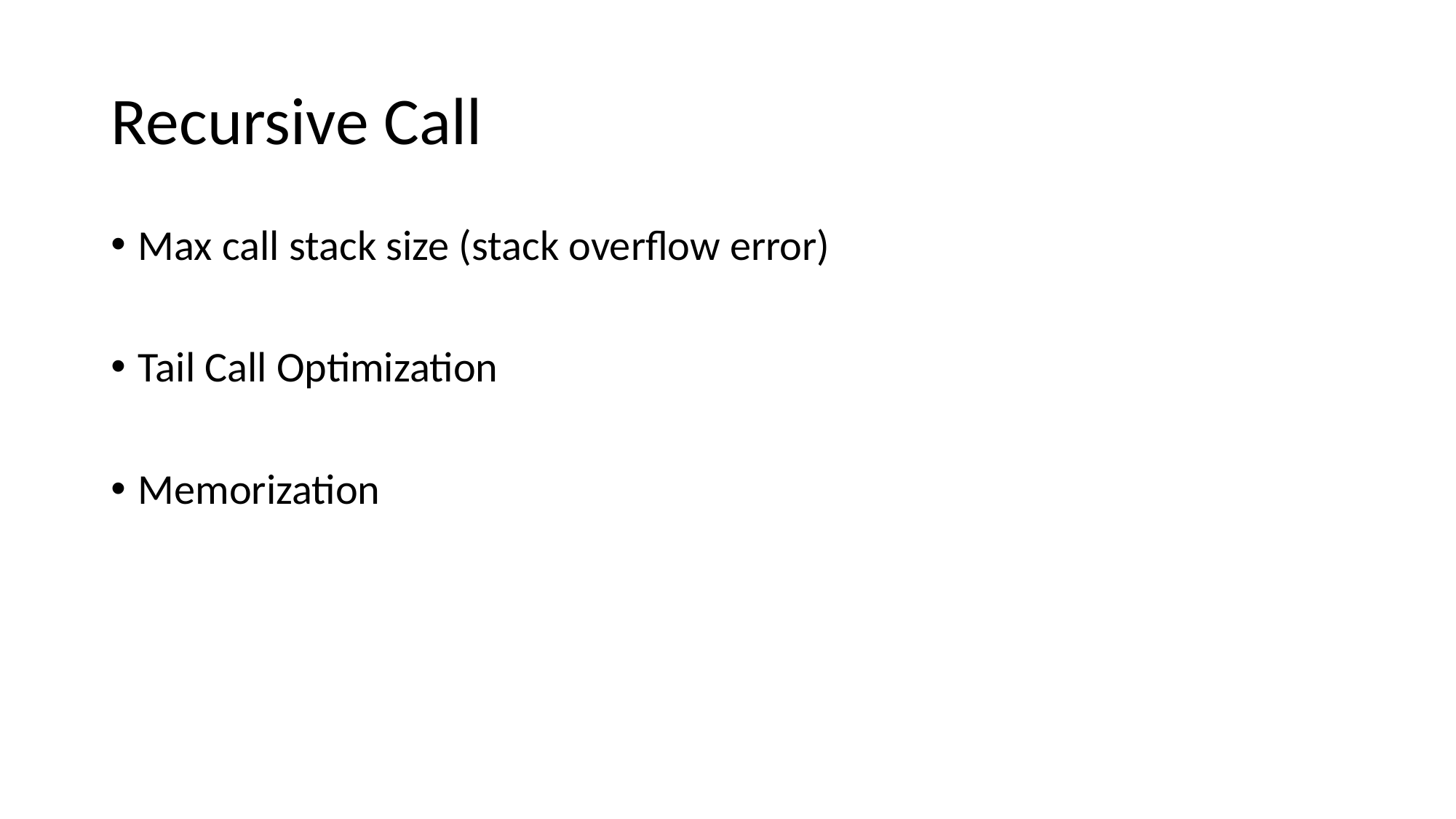

# Recursive Call
Max call stack size (stack overflow error)

Tail Call Optimization

Memorization